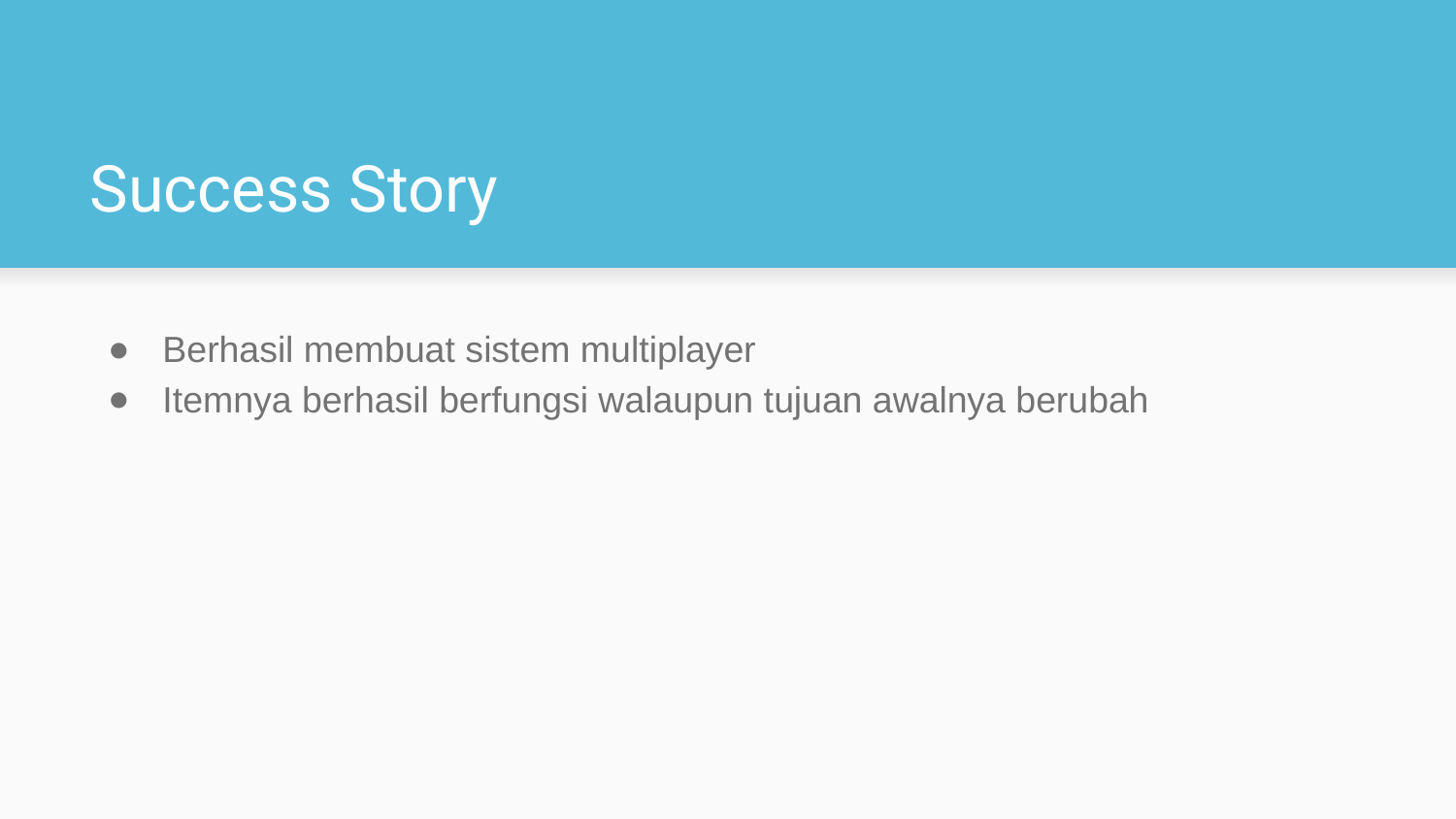

# Success Story
Berhasil membuat sistem multiplayer
Itemnya berhasil berfungsi walaupun tujuan awalnya berubah